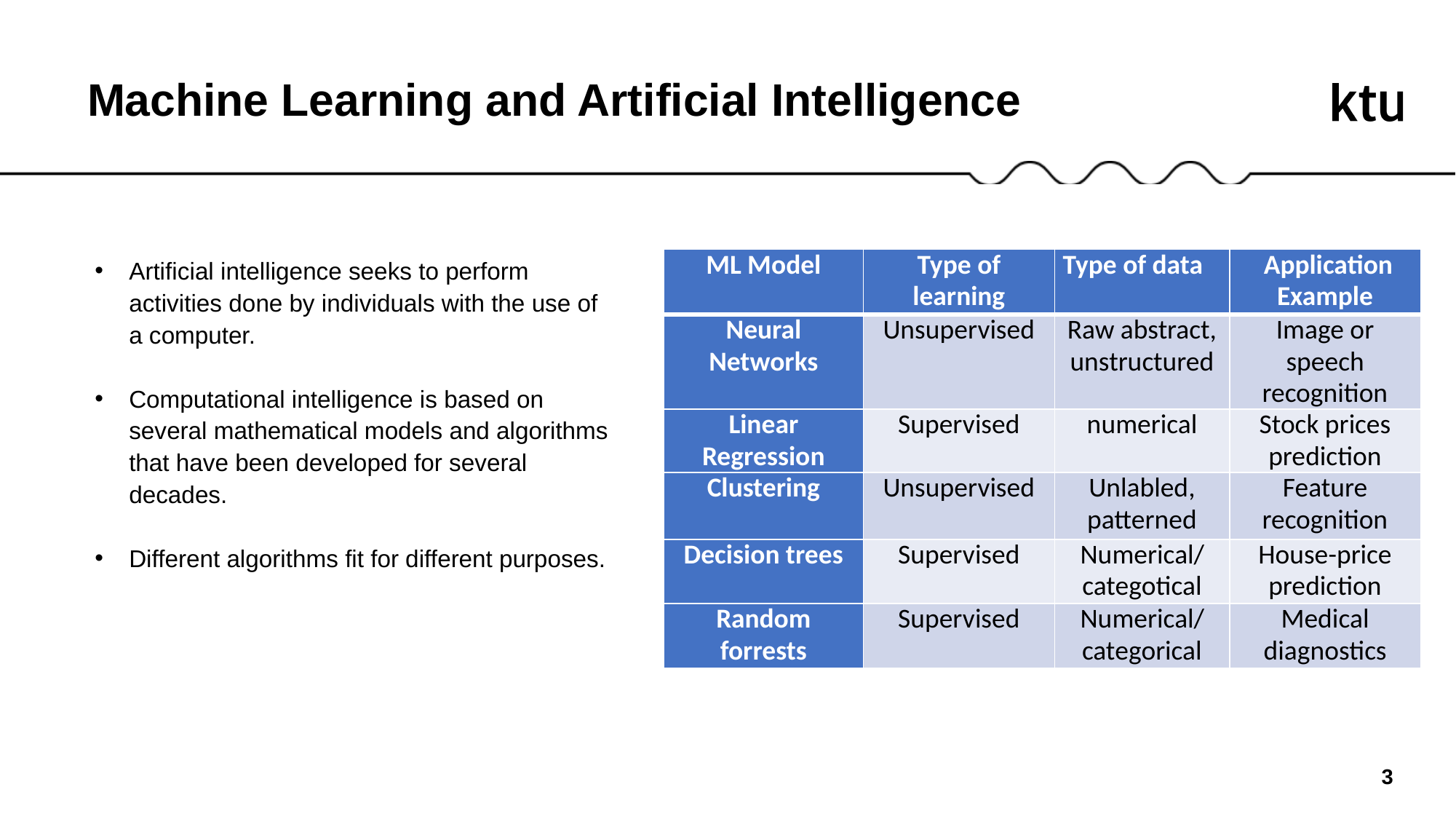

Machine Learning and Artificial Intelligence
Artificial intelligence seeks to perform activities done by individuals with the use of a computer.

Computational intelligence is based on several mathematical models and algorithms that have been developed for several decades.

Different algorithms fit for different purposes.
| ML Model | Type of learning | Type of data | Application Example |
| --- | --- | --- | --- |
| Neural Networks | Unsupervised | Raw abstract, unstructured | Image or speech recognition |
| Linear Regression | Supervised | numerical | Stock prices prediction |
| Clustering | Unsupervised | Unlabled, patterned | Feature recognition |
| Decision trees | Supervised | Numerical/categotical | House-price prediction |
| Random forrests | Supervised | Numerical/categorical | Medical diagnostics |